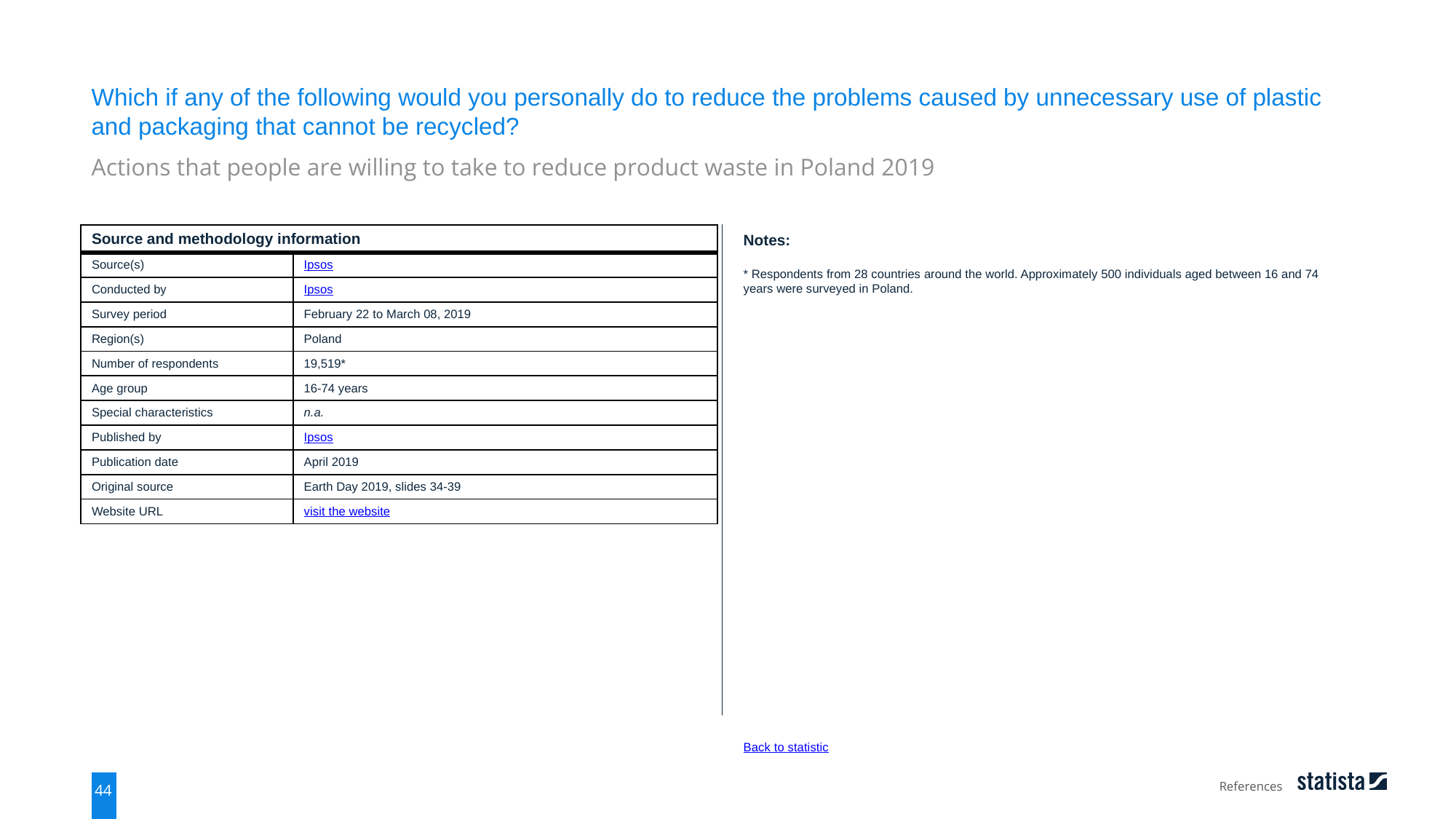

Which if any of the following would you personally do to reduce the problems caused by unnecessary use of plastic and packaging that cannot be recycled?
Actions that people are willing to take to reduce product waste in Poland 2019
| Source and methodology information |  |
| --- | --- |
| Source(s) | Ipsos |
| Conducted by | Ipsos |
| Survey period | February 22 to March 08, 2019 |
| Region(s) | Poland |
| Number of respondents | 19,519\* |
| Age group | 16-74 years |
| Special characteristics | n.a. |
| Published by | Ipsos |
| Publication date | April 2019 |
| Original source | Earth Day 2019, slides 34-39 |
| Website URL | visit the website |

Notes:

* Respondents from 28 countries around the world. Approximately 500 individuals aged between 16 and 74 years were surveyed in Poland.
Back to statistic
References

44